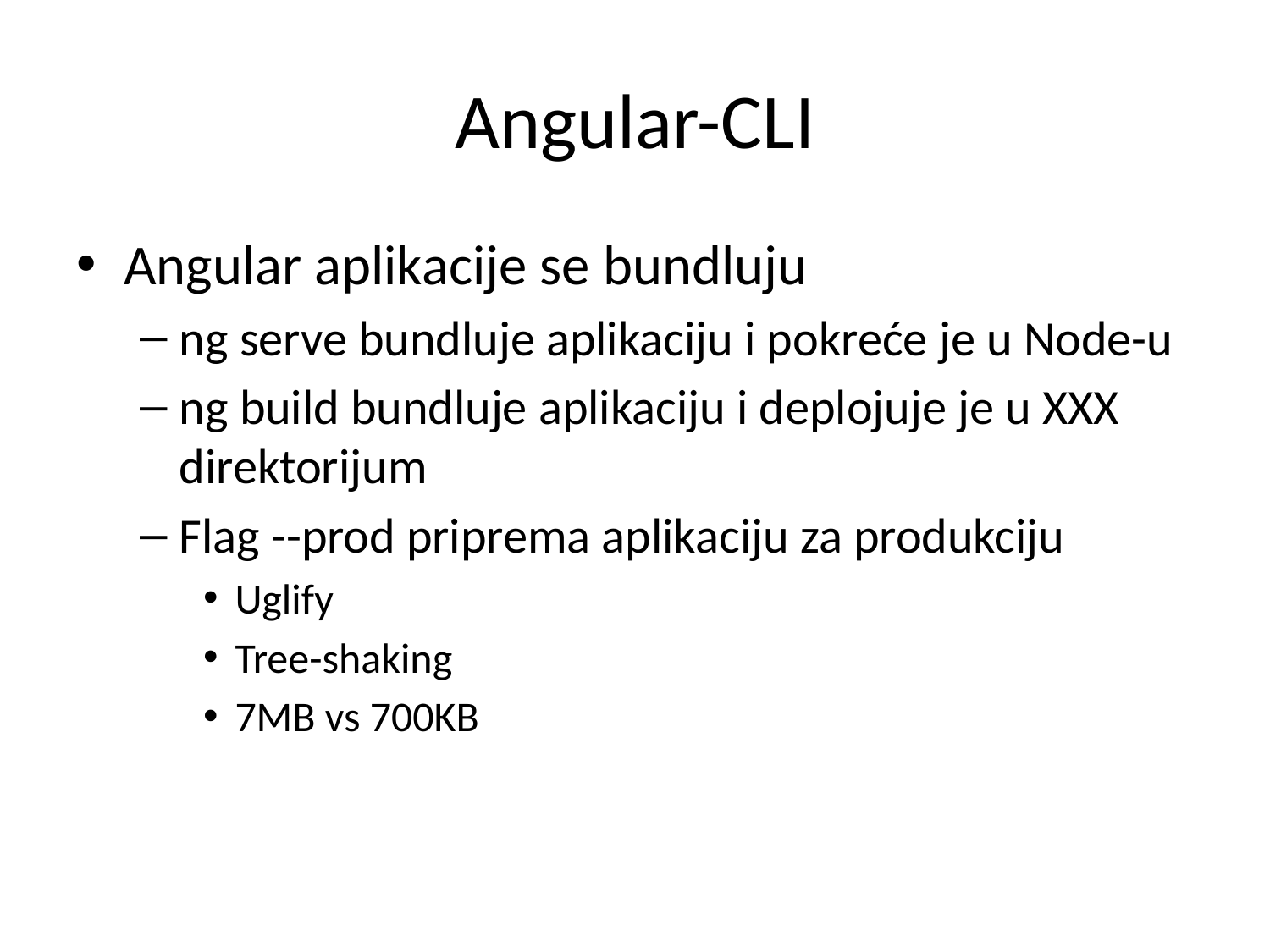

# Angular-CLI
Angular aplikacije se bundluju
ng serve bundluje aplikaciju i pokreće je u Node-u
ng build bundluje aplikaciju i deplojuje je u XXX direktorijum
Flag --prod priprema aplikaciju za produkciju
Uglify
Tree-shaking
7MB vs 700KB